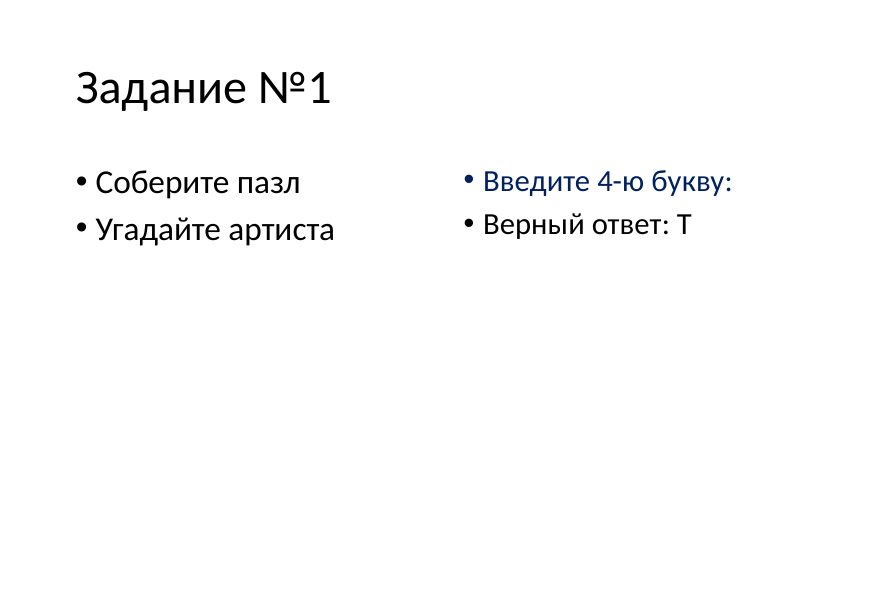

# Задание №1
Соберите пазл
Угадайте артиста

Введите 4-ю букву:
Верный ответ: Т